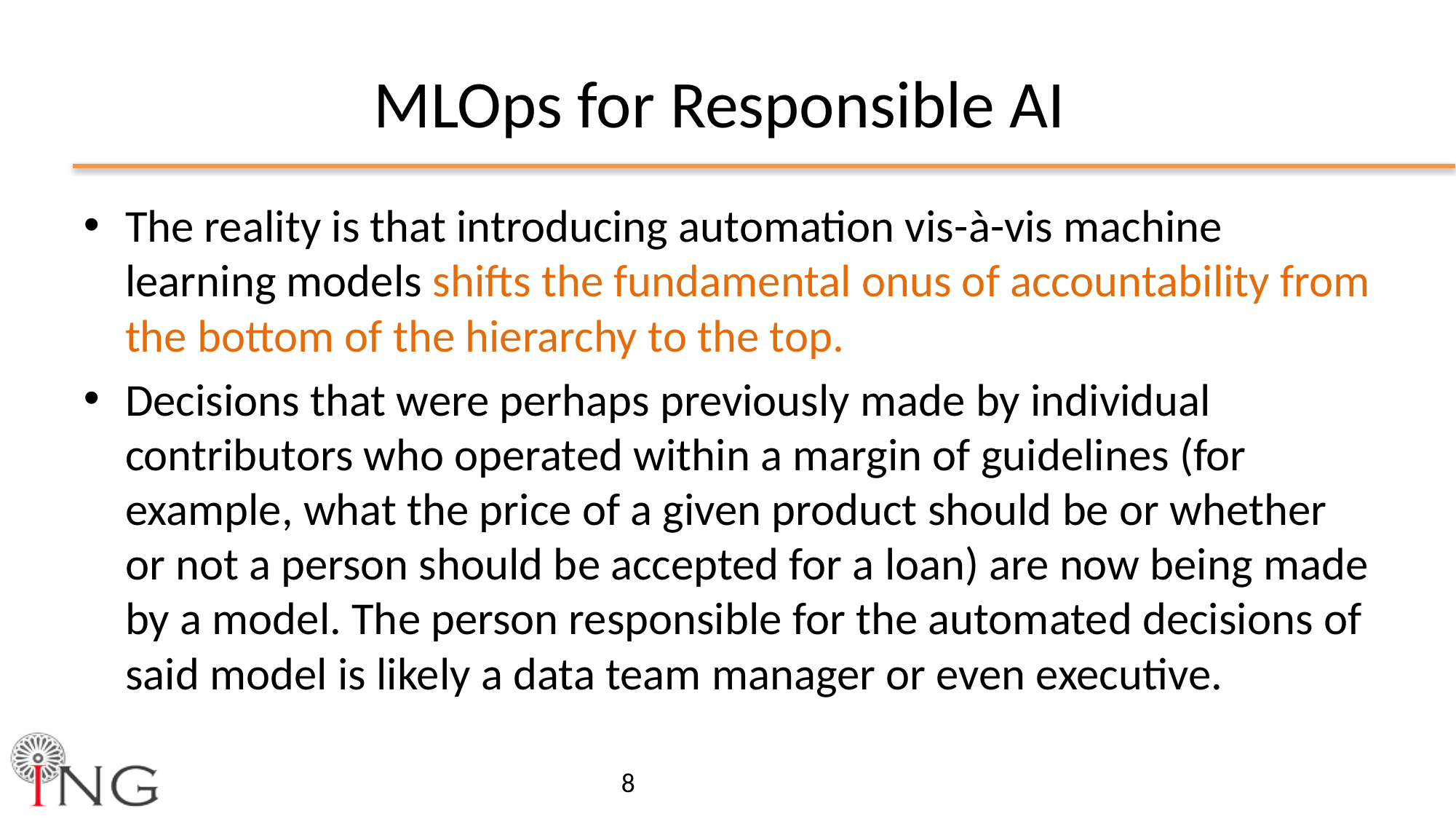

# MLOps for Responsible AI
The reality is that introducing automation vis-à-vis machine learning models shifts the fundamental onus of accountability from the bottom of the hierarchy to the top.
Decisions that were perhaps previously made by individual contributors who operated within a margin of guidelines (for example, what the price of a given product should be or whether or not a person should be accepted for a loan) are now being made by a model. The person responsible for the automated decisions of said model is likely a data team manager or even executive.
8